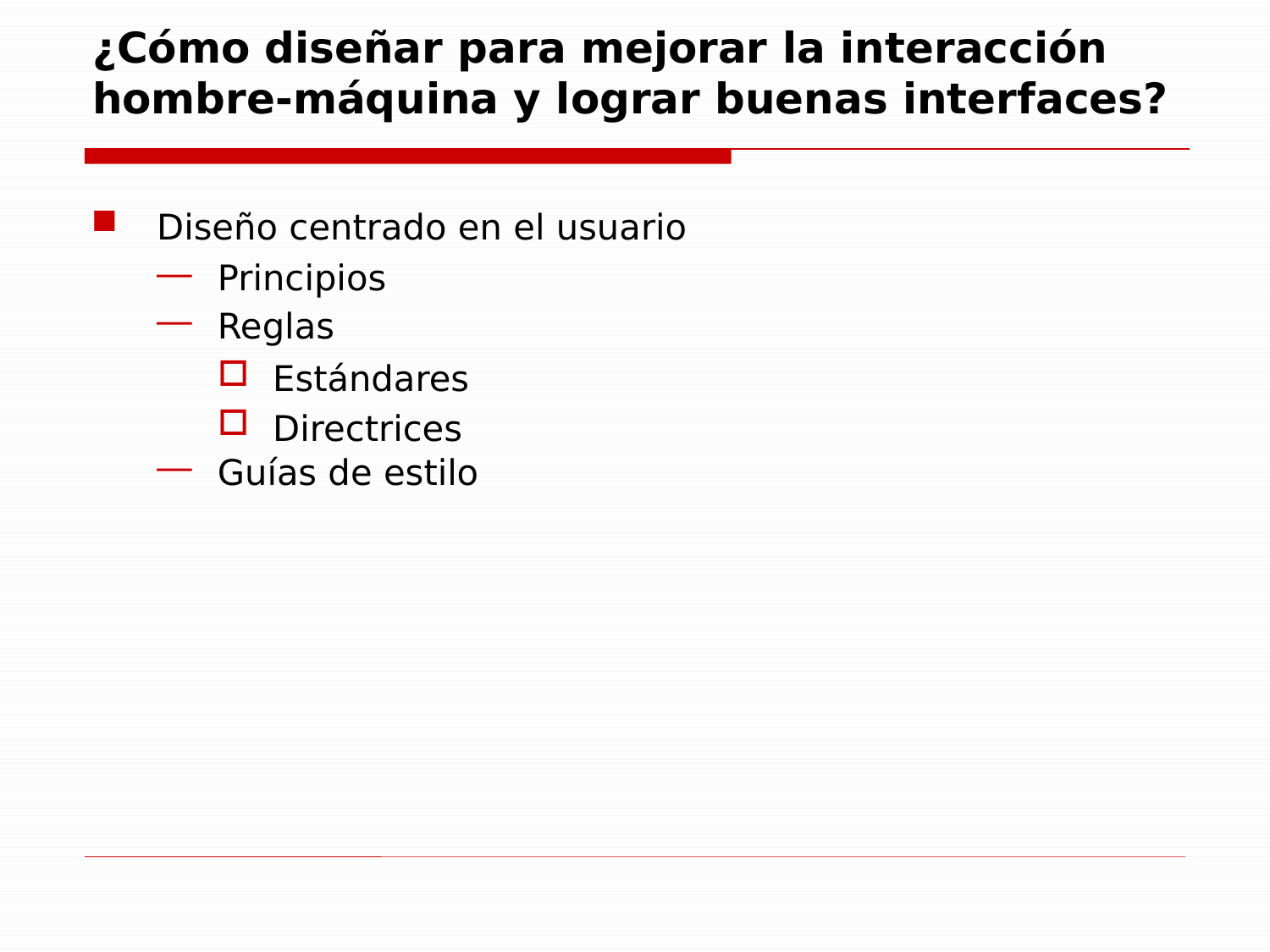

# ¿Cómo diseñar para mejorar la interacción hombre-máquina y lograr buenas interfaces?
Diseño centrado en el usuario
Principios
Reglas
Estándares
Directrices
Guías de estilo